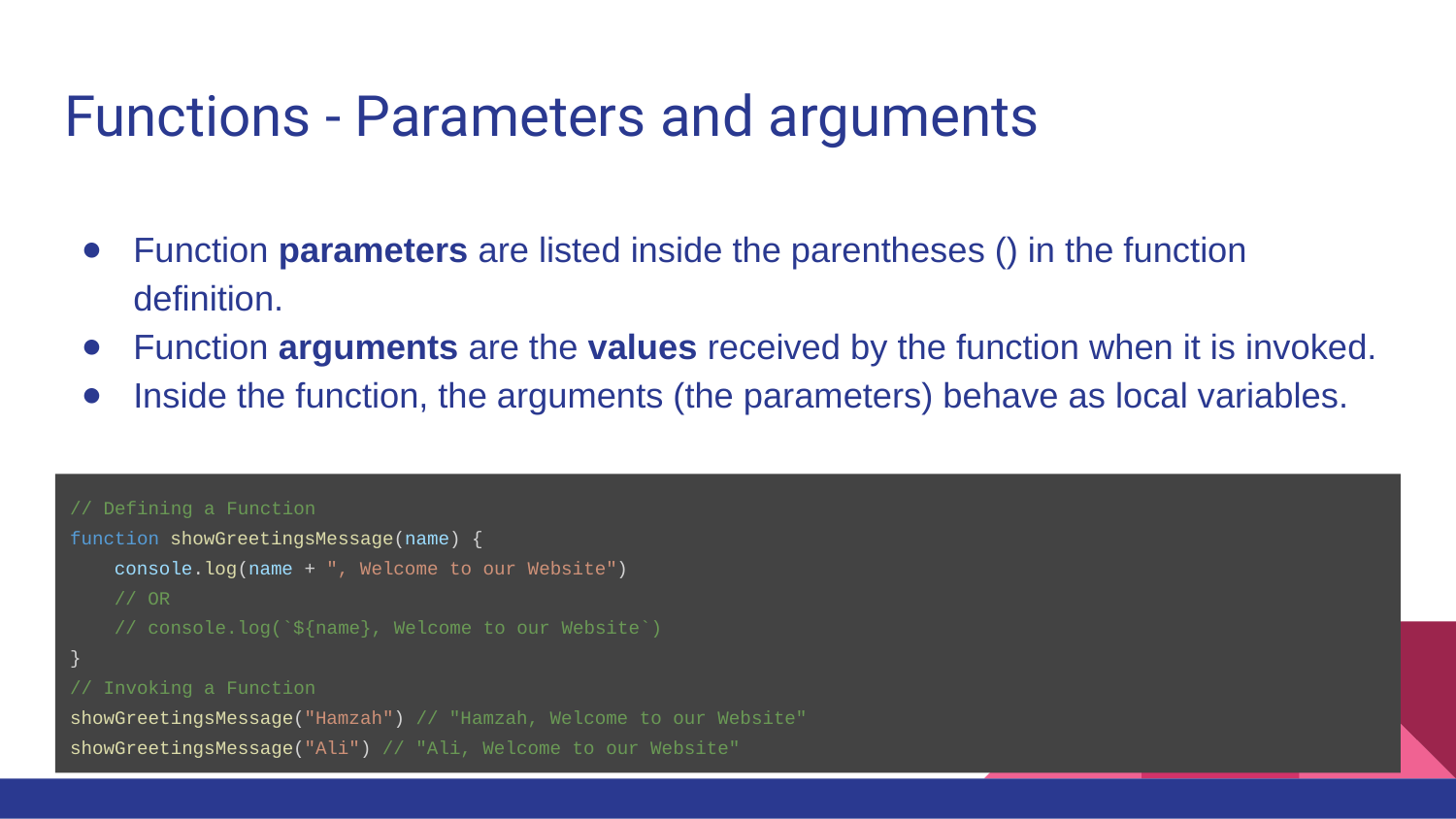

# Functions - Parameters and arguments
Function parameters are listed inside the parentheses () in the function definition.
Function arguments are the values received by the function when it is invoked.
Inside the function, the arguments (the parameters) behave as local variables.
// Defining a Function
function showGreetingsMessage(name) {
    console.log(name + ", Welcome to our Website")
    // OR
    // console.log(`${name}, Welcome to our Website`)
}
// Invoking a Function
showGreetingsMessage("Hamzah") // "Hamzah, Welcome to our Website"
showGreetingsMessage("Ali") // "Ali, Welcome to our Website"